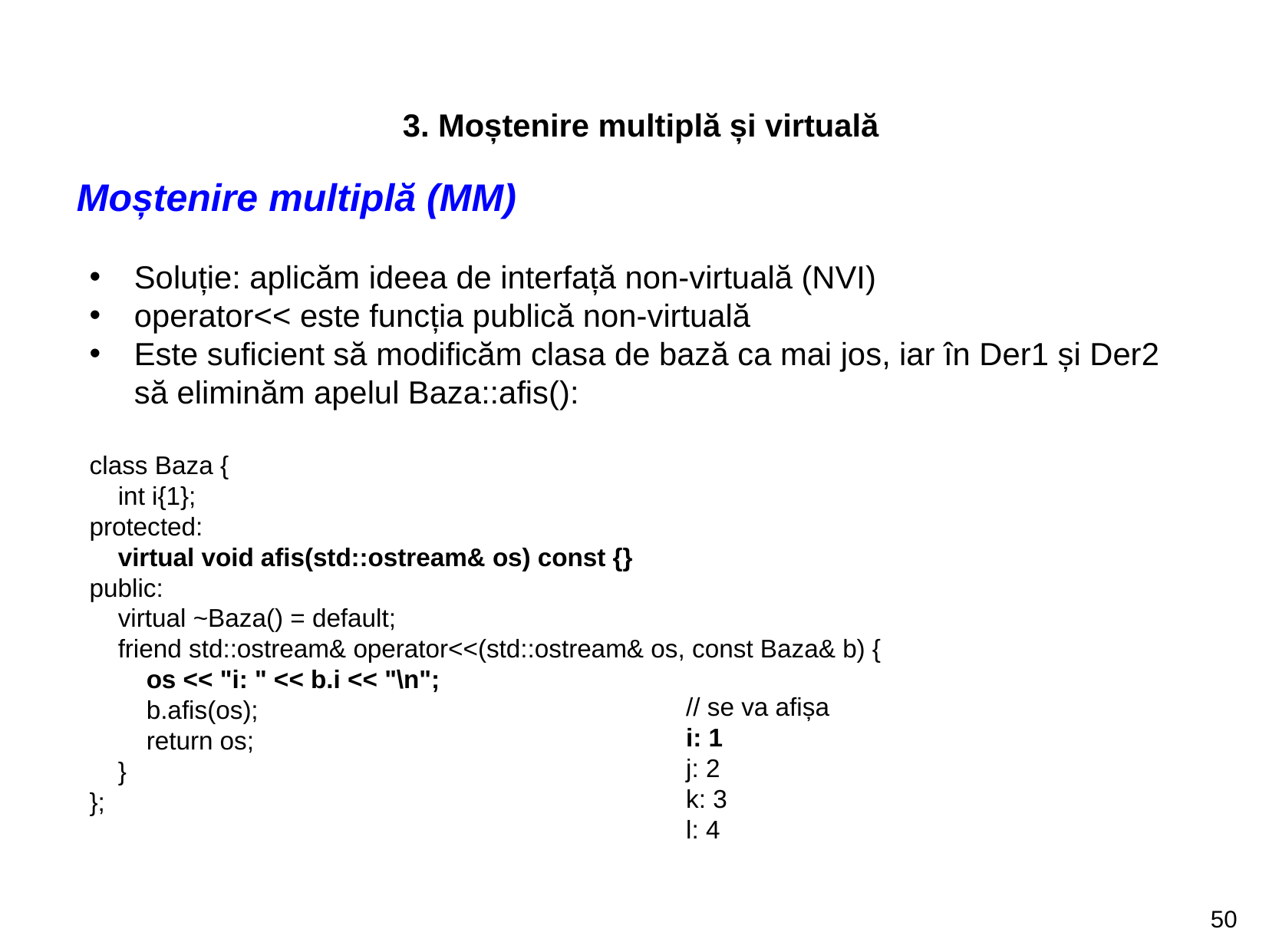

3. Moștenire multiplă și virtuală
Moștenire multiplă (MM)

Soluție: aplicăm ideea de interfață non-virtuală (NVI)
operator<< este funcția publică non-virtuală
Este suficient să modificăm clasa de bază ca mai jos, iar în Der1 și Der2 să eliminăm apelul Baza::afis():

class Baza {
    int i{1};
protected:
    virtual void afis(std::ostream& os) const {}
public:
    virtual ~Baza() = default;
    friend std::ostream& operator<<(std::ostream& os, const Baza& b) {
        os << "i: " << b.i << "\n";
        b.afis(os);
        return os;
    }
};
// se va afișa
i: 1
j: 2
k: 3
l: 4

50